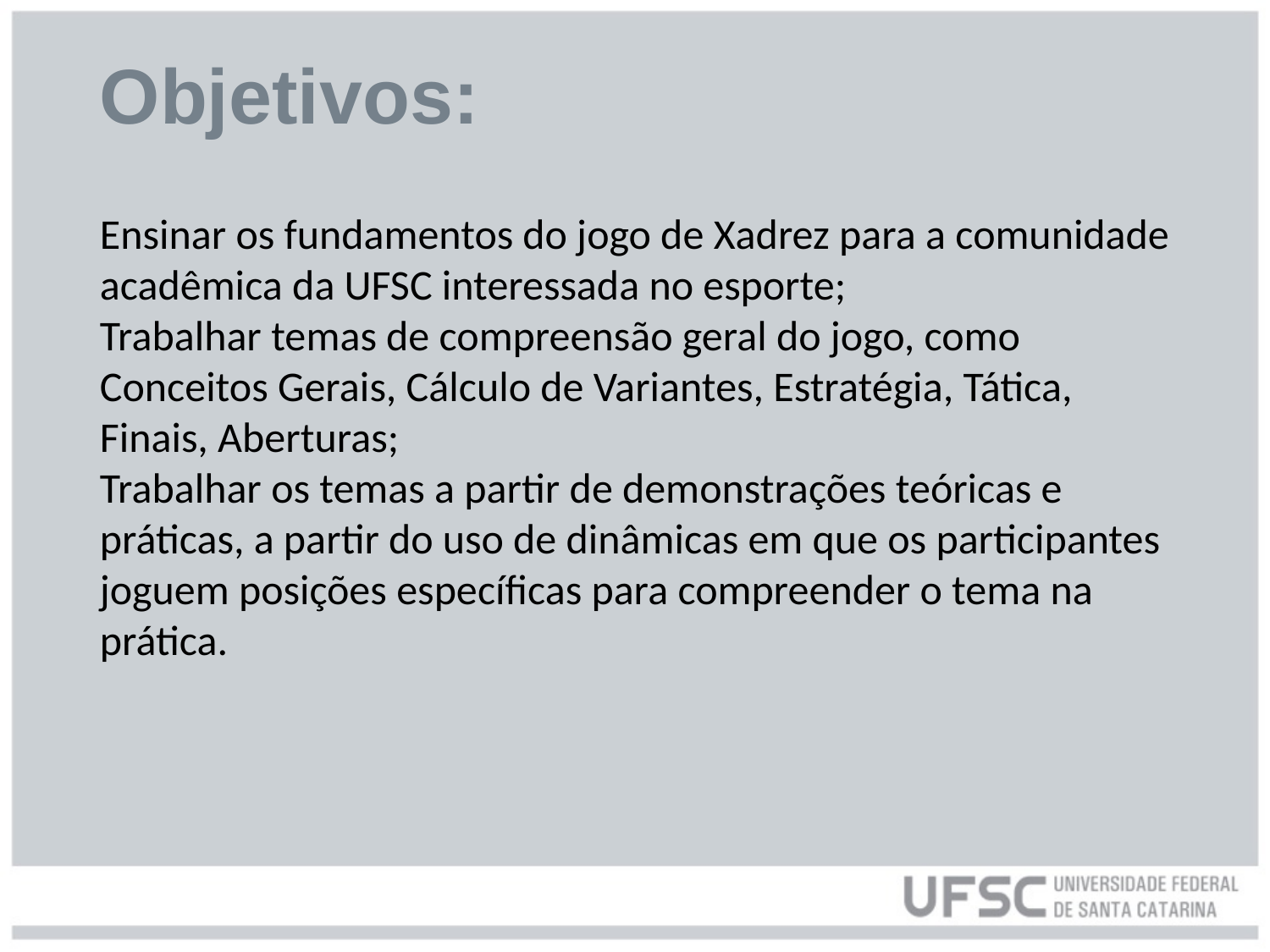

# Objetivos:
Ensinar os fundamentos do jogo de Xadrez para a comunidade acadêmica da UFSC interessada no esporte;
Trabalhar temas de compreensão geral do jogo, como Conceitos Gerais, Cálculo de Variantes, Estratégia, Tática, Finais, Aberturas;
Trabalhar os temas a partir de demonstrações teóricas e práticas, a partir do uso de dinâmicas em que os participantes joguem posições específicas para compreender o tema na prática.